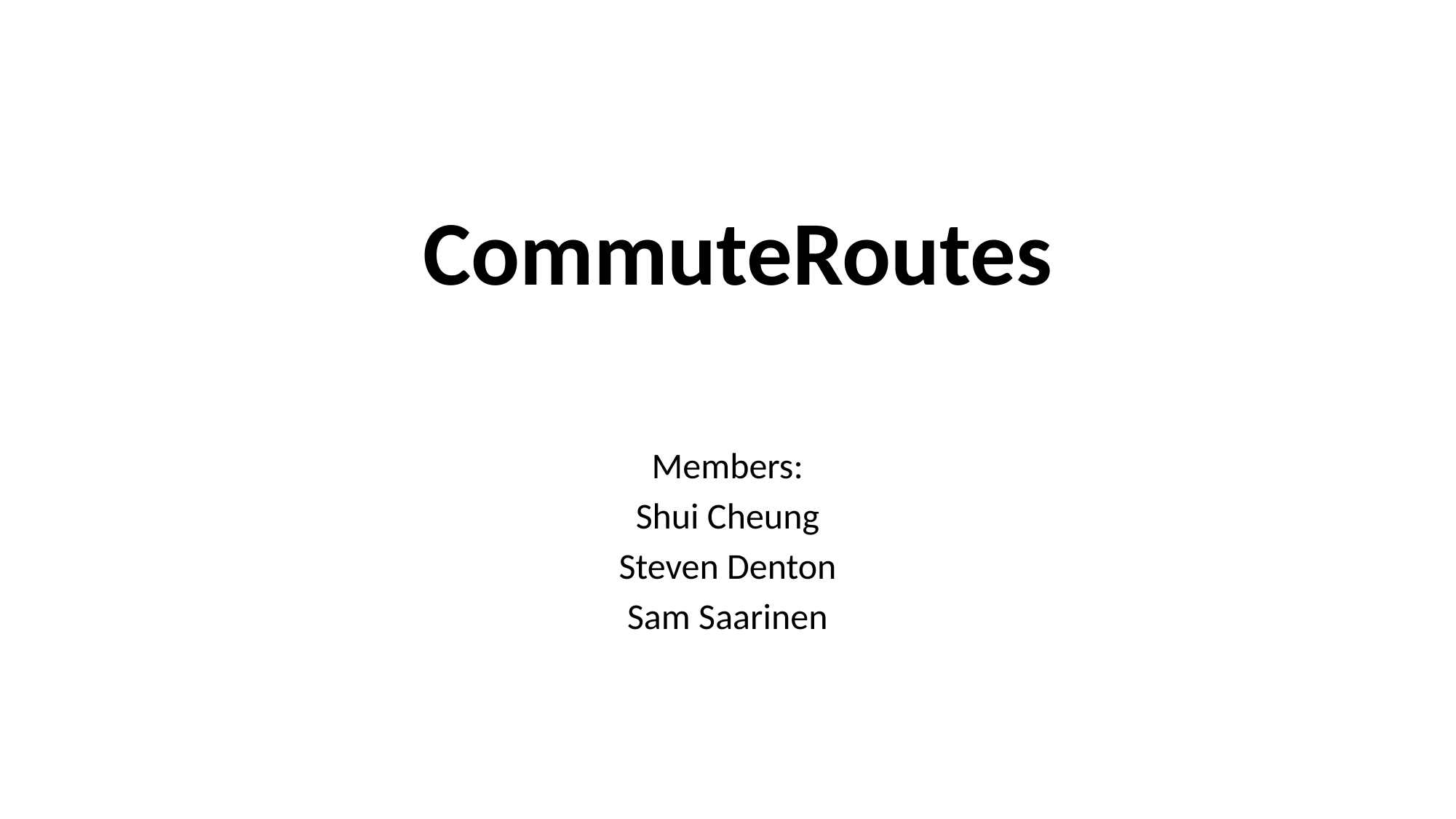

# CommuteRoutes
Members:
Shui Cheung
Steven Denton
Sam Saarinen